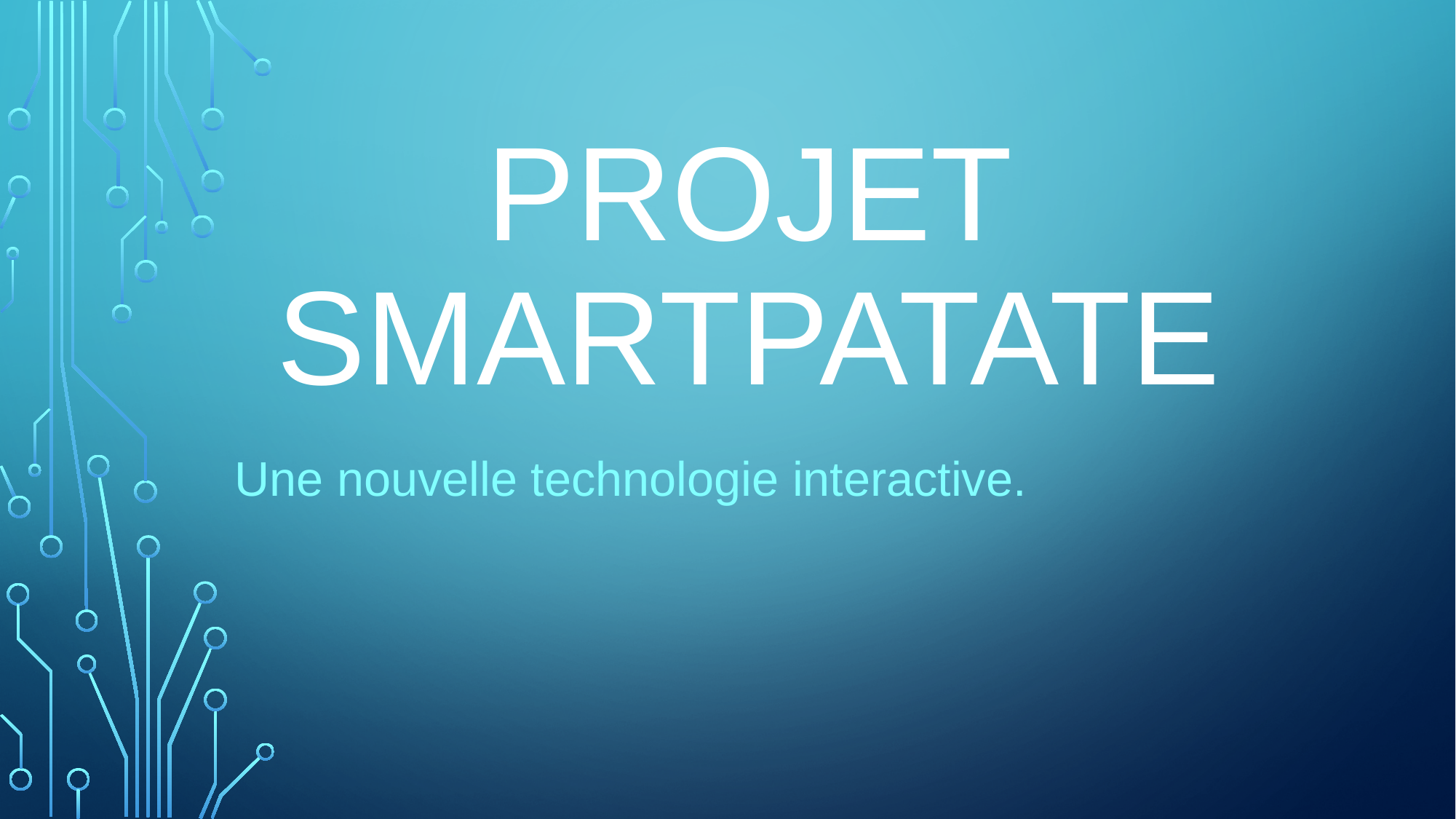

# Projet smartpatate
Une nouvelle technologie interactive.